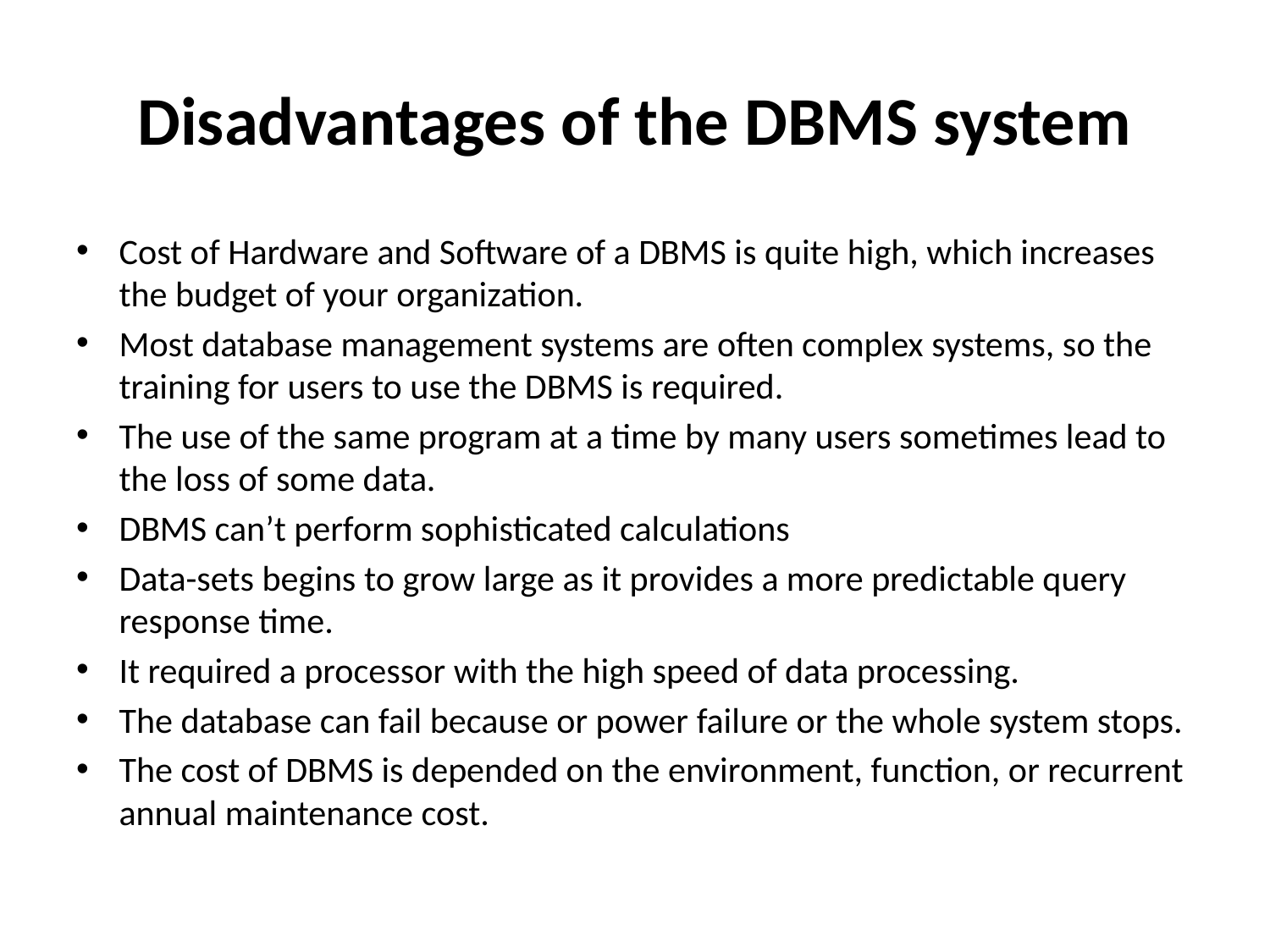

# Disadvantages of the DBMS system
Cost of Hardware and Software of a DBMS is quite high, which increases the budget of your organization.
Most database management systems are often complex systems, so the training for users to use the DBMS is required.
The use of the same program at a time by many users sometimes lead to the loss of some data.
DBMS can’t perform sophisticated calculations
Data-sets begins to grow large as it provides a more predictable query response time.
It required a processor with the high speed of data processing.
The database can fail because or power failure or the whole system stops.
The cost of DBMS is depended on the environment, function, or recurrent annual maintenance cost.